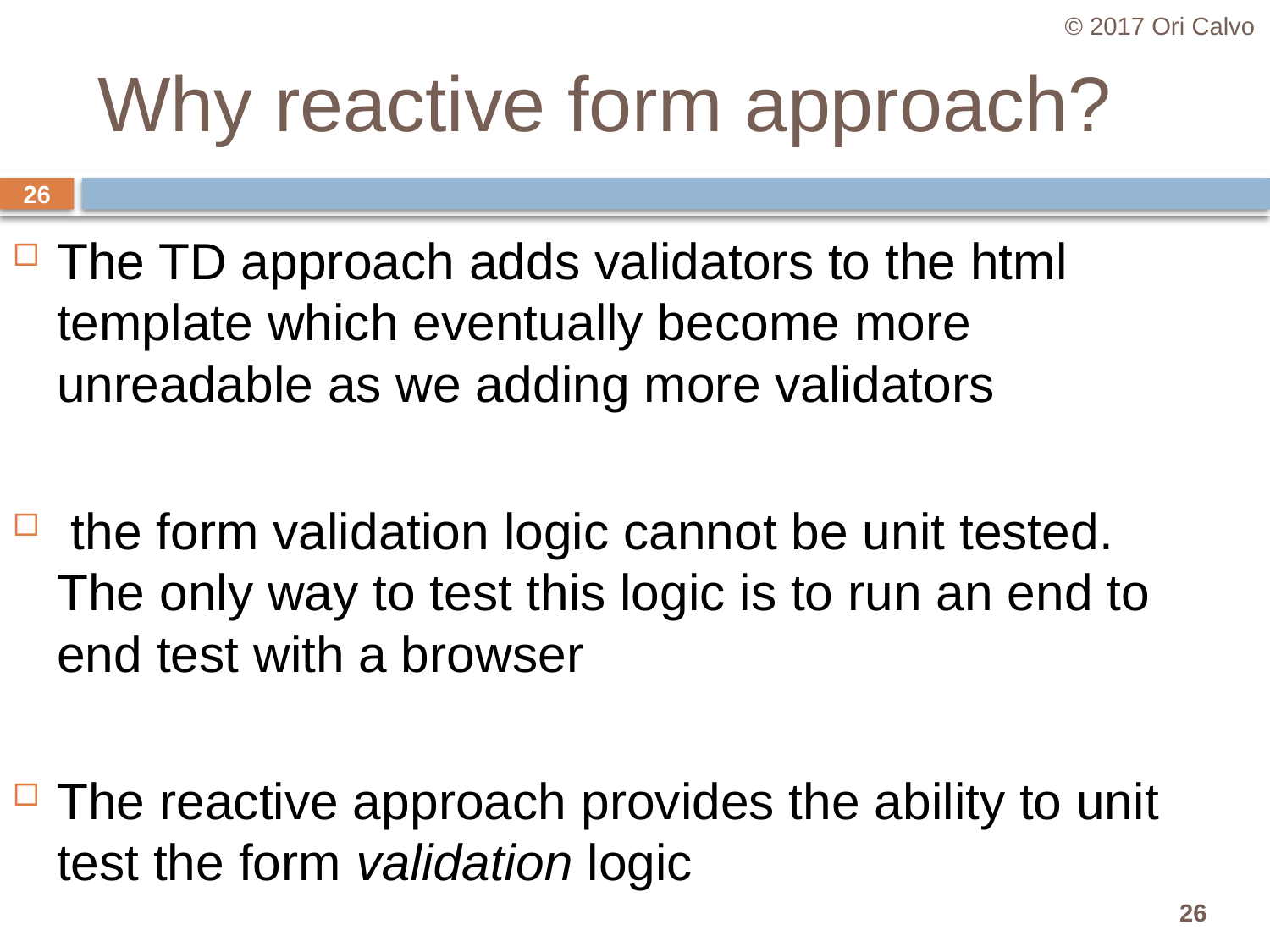

© 2017 Ori Calvo
# Why reactive form approach?
26
The TD approach adds validators to the html template which eventually become more unreadable as we adding more validators

 the form validation logic cannot be unit tested. The only way to test this logic is to run an end to end test with a browser

The reactive approach provides the ability to unit test the form validation logic